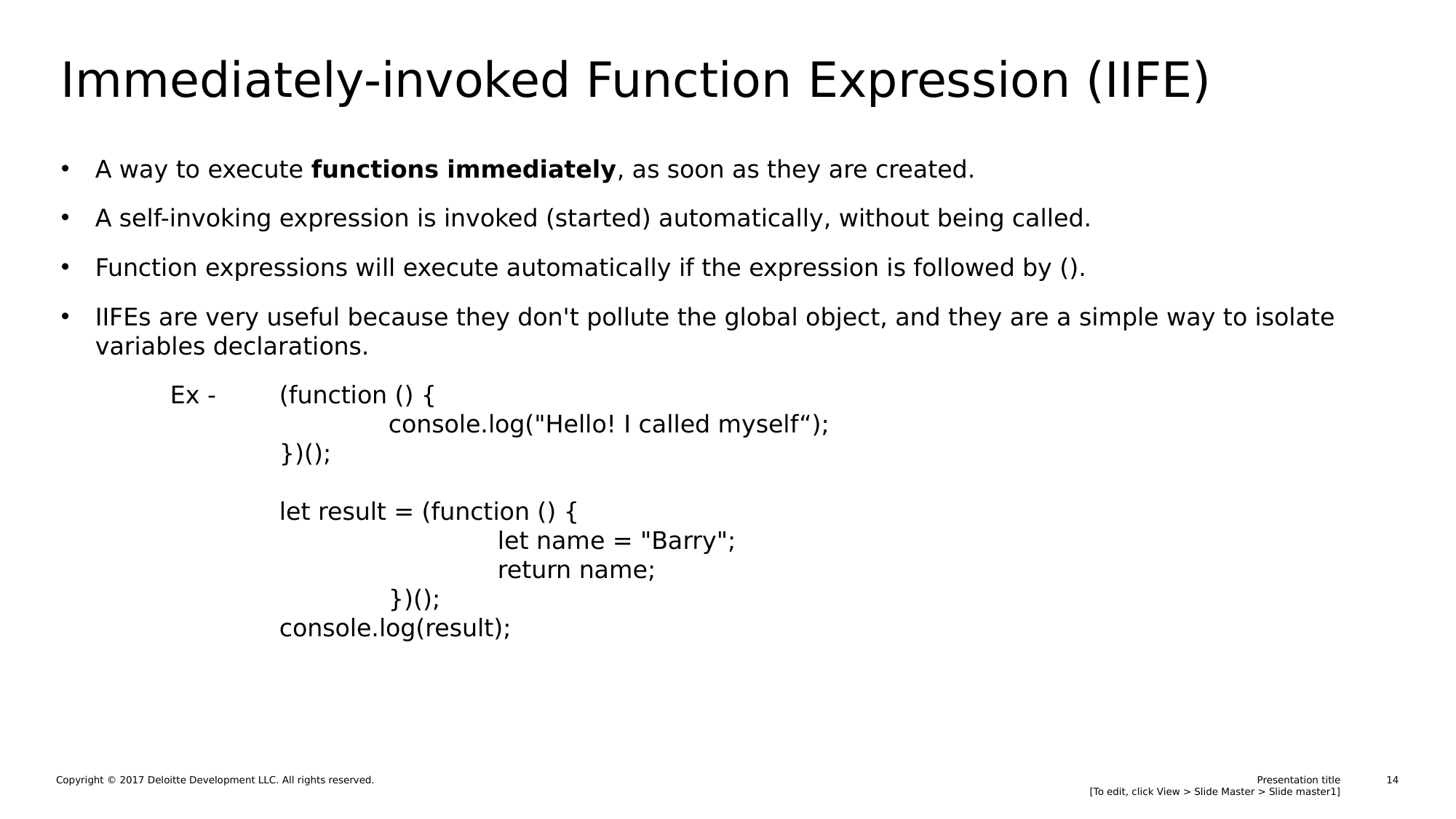

# Immediately-invoked Function Expression (IIFE)
A way to execute functions immediately, as soon as they are created.
A self-invoking expression is invoked (started) automatically, without being called.
Function expressions will execute automatically if the expression is followed by ().
IIFEs are very useful because they don't pollute the global object, and they are a simple way to isolate variables declarations.
	Ex - 	(function () {
			console.log("Hello! I called myself“);
		})();

		let result = (function () {
				let name = "Barry";
				return name;
			})();
		console.log(result);